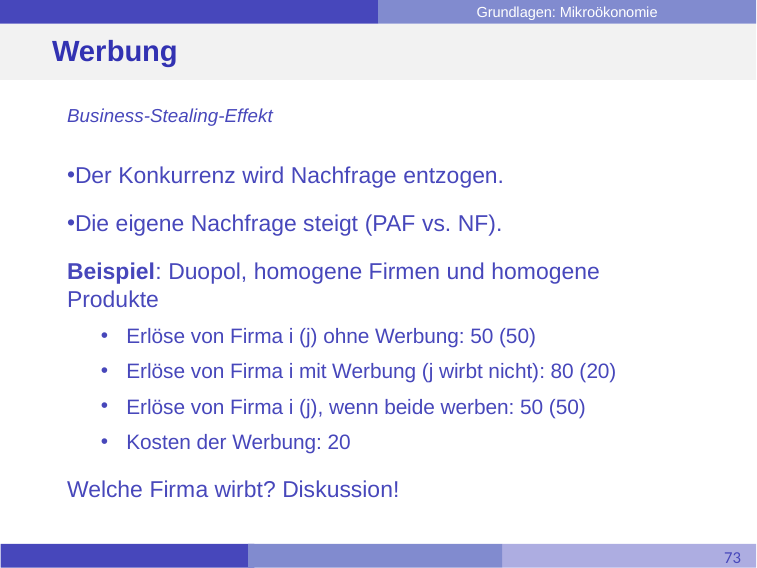

# Werbung
Business-Stealing-Effekt
Der Konkurrenz wird Nachfrage entzogen.
Die eigene Nachfrage steigt (PAF vs. NF).
Beispiel: Duopol, homogene Firmen und homogene Produkte
Erlöse von Firma i (j) ohne Werbung: 50 (50)
Erlöse von Firma i mit Werbung (j wirbt nicht): 80 (20)
Erlöse von Firma i (j), wenn beide werben: 50 (50)
Kosten der Werbung: 20
Welche Firma wirbt? Diskussion!
73